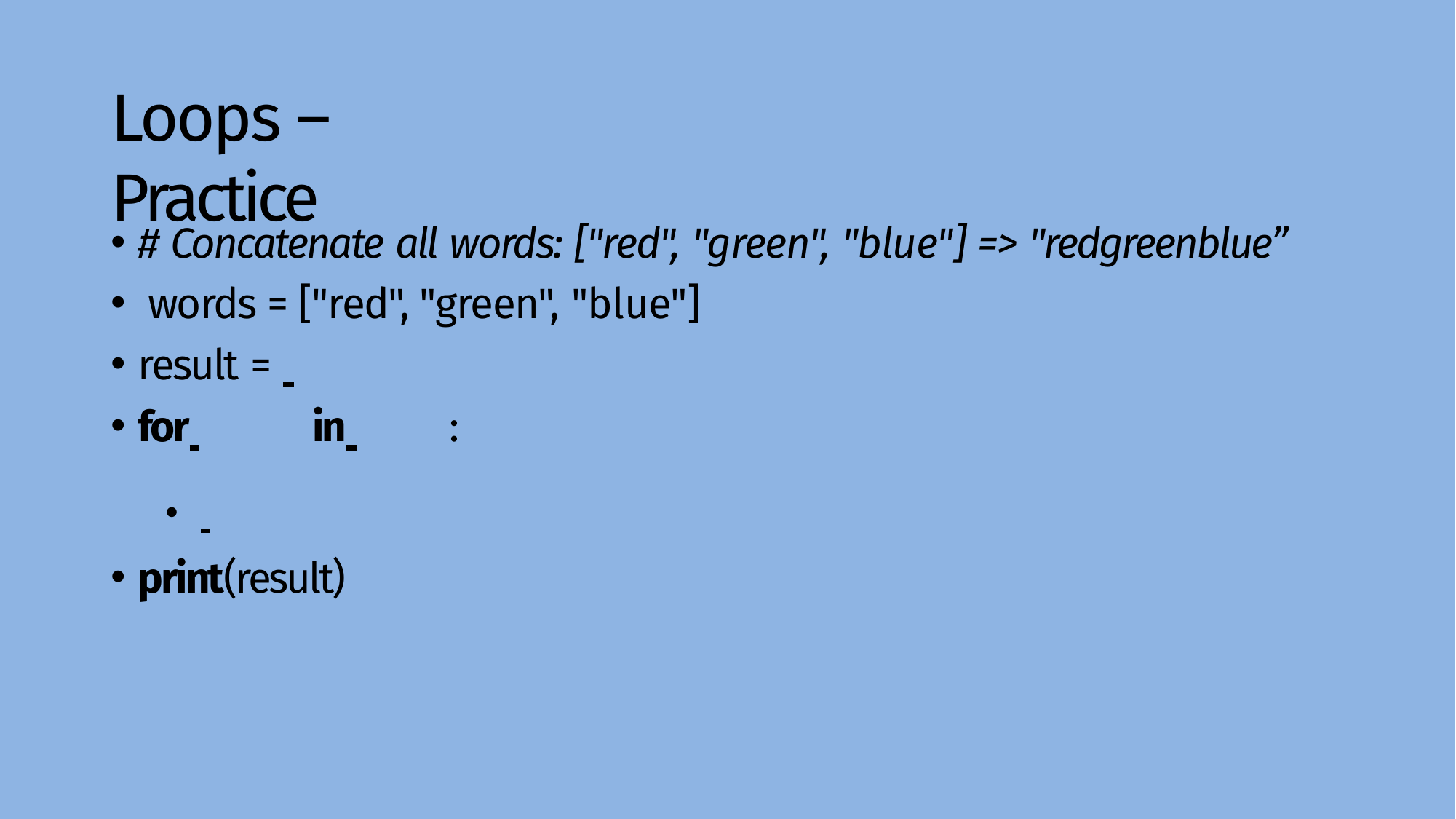

# Loops – Practice
# Concatenate all words: ["red", "green", "blue"] => "redgreenblue”
words = ["red", "green", "blue"]
result =
for 	in 	:

print(result)